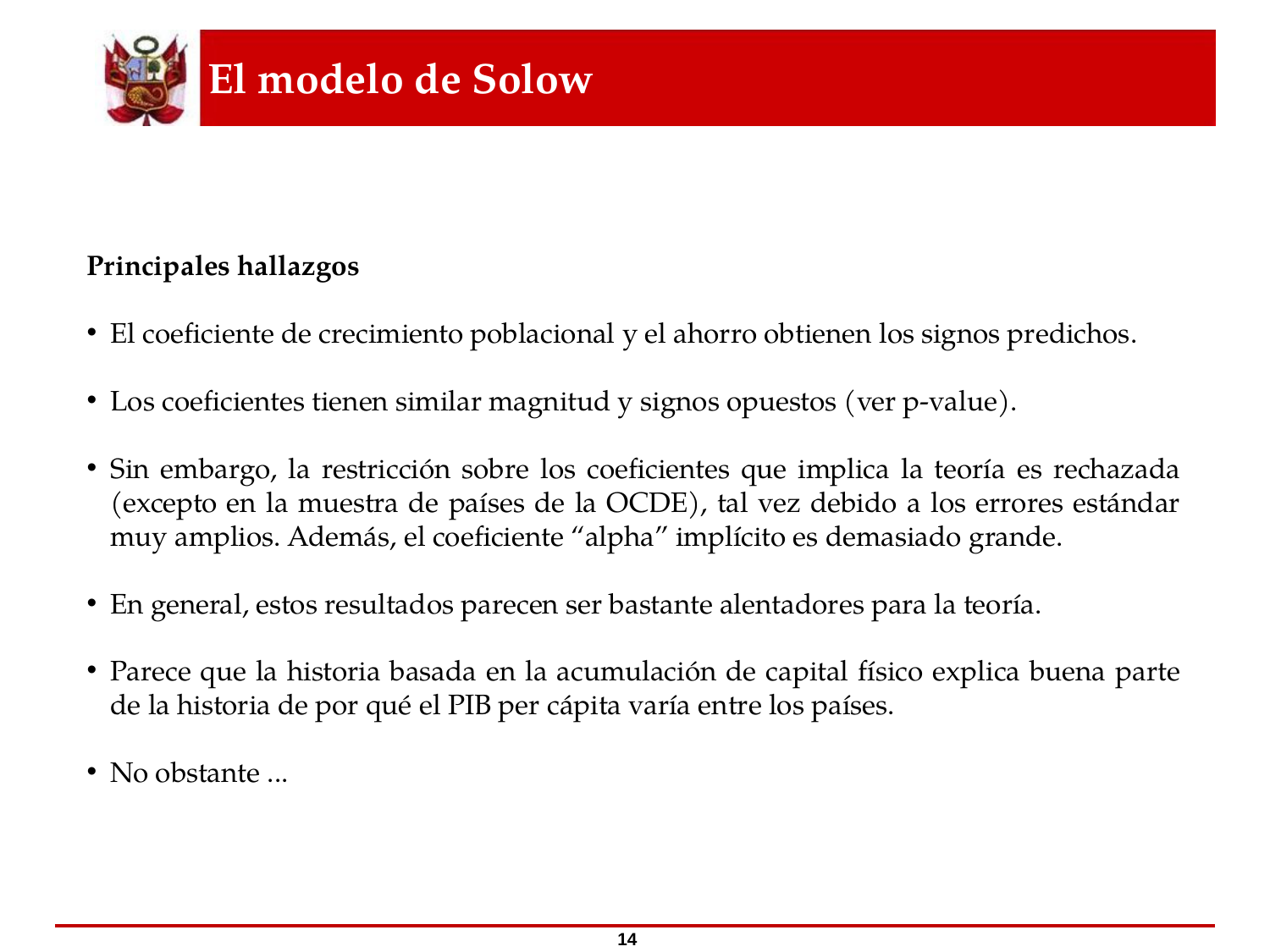

# El modelo de Solow
Principales hallazgos

El coeficiente de crecimiento poblacional y el ahorro obtienen los signos predichos.

Los coeficientes tienen similar magnitud y signos opuestos (ver p-value).

Sin embargo, la restricción sobre los coeficientes que implica la teoría es rechazada (excepto en la muestra de países de la OCDE), tal vez debido a los errores estándar muy amplios. Además, el coeficiente “alpha” implícito es demasiado grande.

En general, estos resultados parecen ser bastante alentadores para la teoría.

Parece que la historia basada en la acumulación de capital físico explica buena parte de la historia de por qué el PIB per cápita varía entre los países.

No obstante ...
14